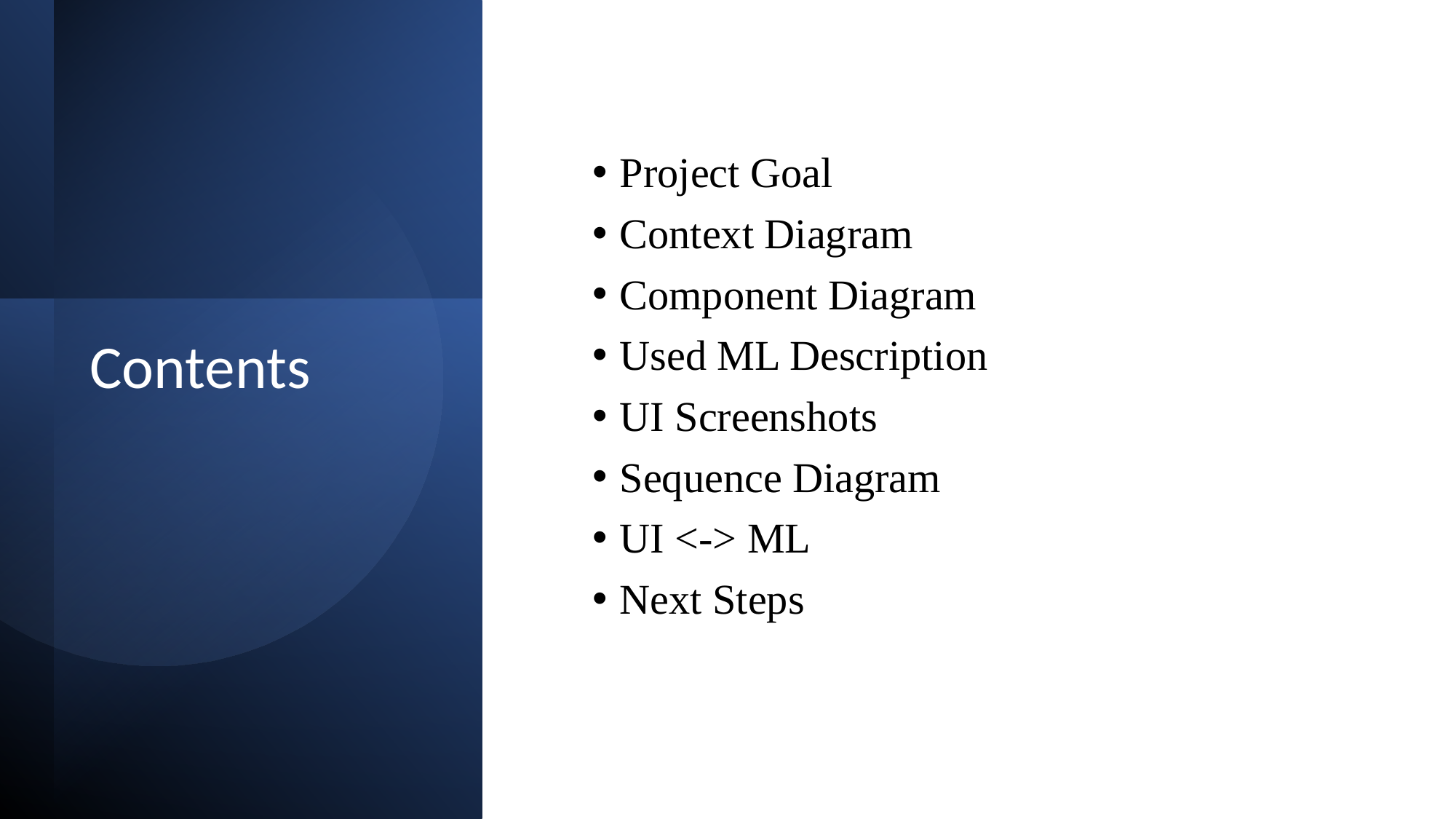

Project Goal
Context Diagram
Component Diagram
Used ML Description
UI Screenshots
Sequence Diagram
UI <-> ML
Next Steps

# Contents